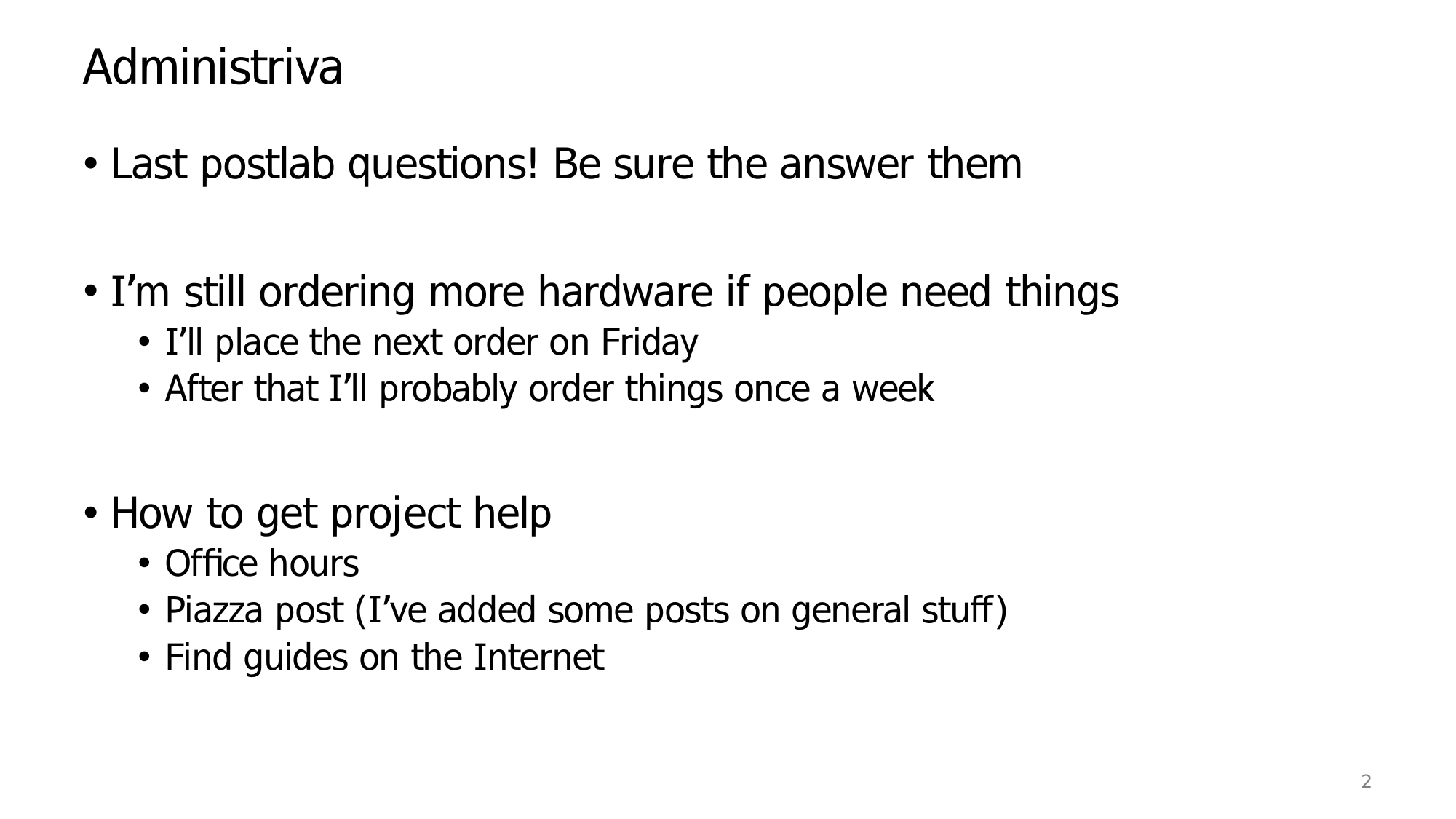

# Administriva
Last postlab questions! Be sure the answer them

I’m still ordering more hardware if people need things
I’ll place the next order on Friday
After that I’ll probably order things once a week

How to get project help
Office hours
Piazza post (I’ve added some posts on general stuff)
Find guides on the Internet

2